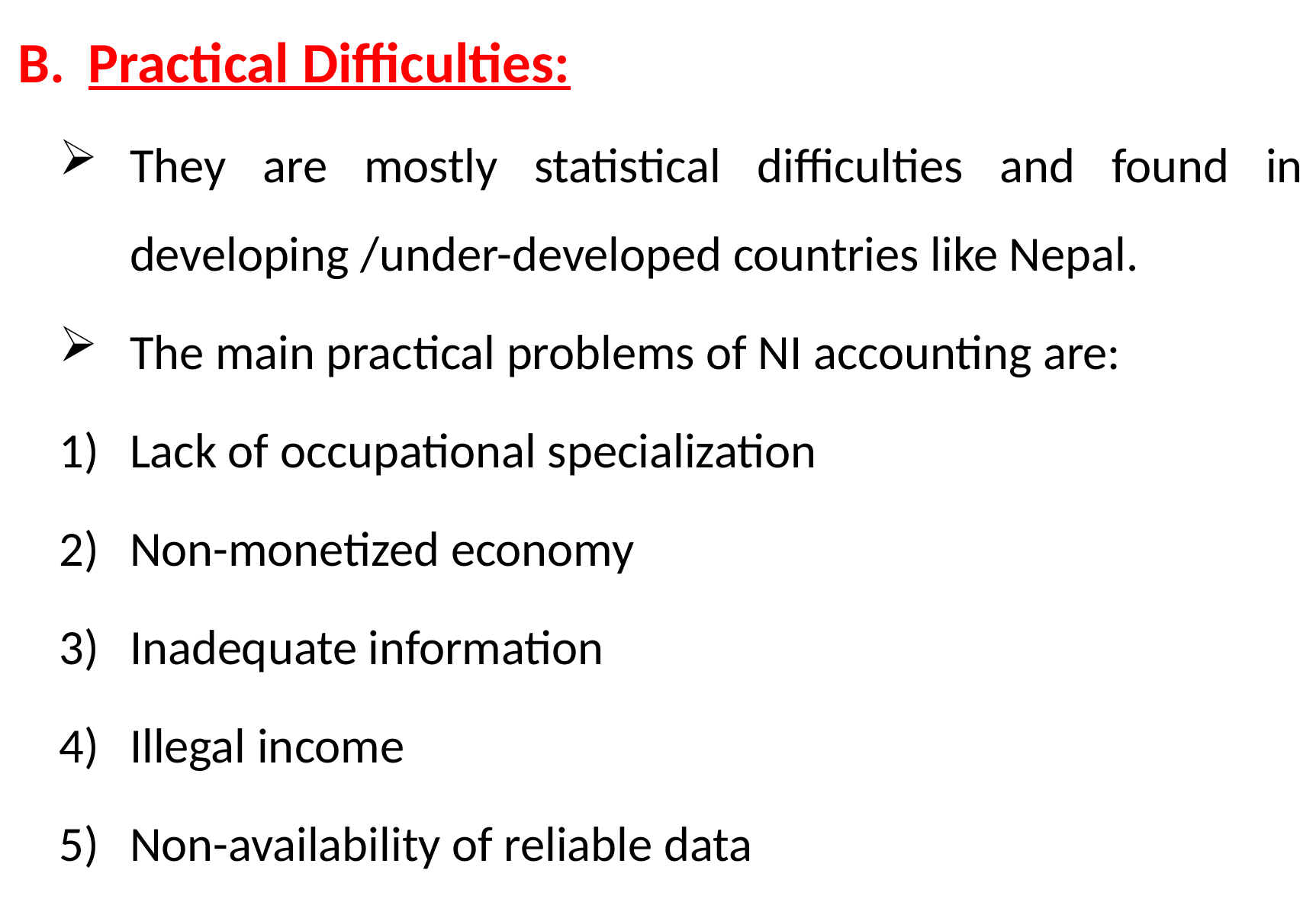

Practical Difficulties:
They are mostly statistical difficulties and found in developing /under-developed countries like Nepal.
The main practical problems of NI accounting are:
Lack of occupational specialization
Non-monetized economy
Inadequate information
Illegal income
Non-availability of reliable data